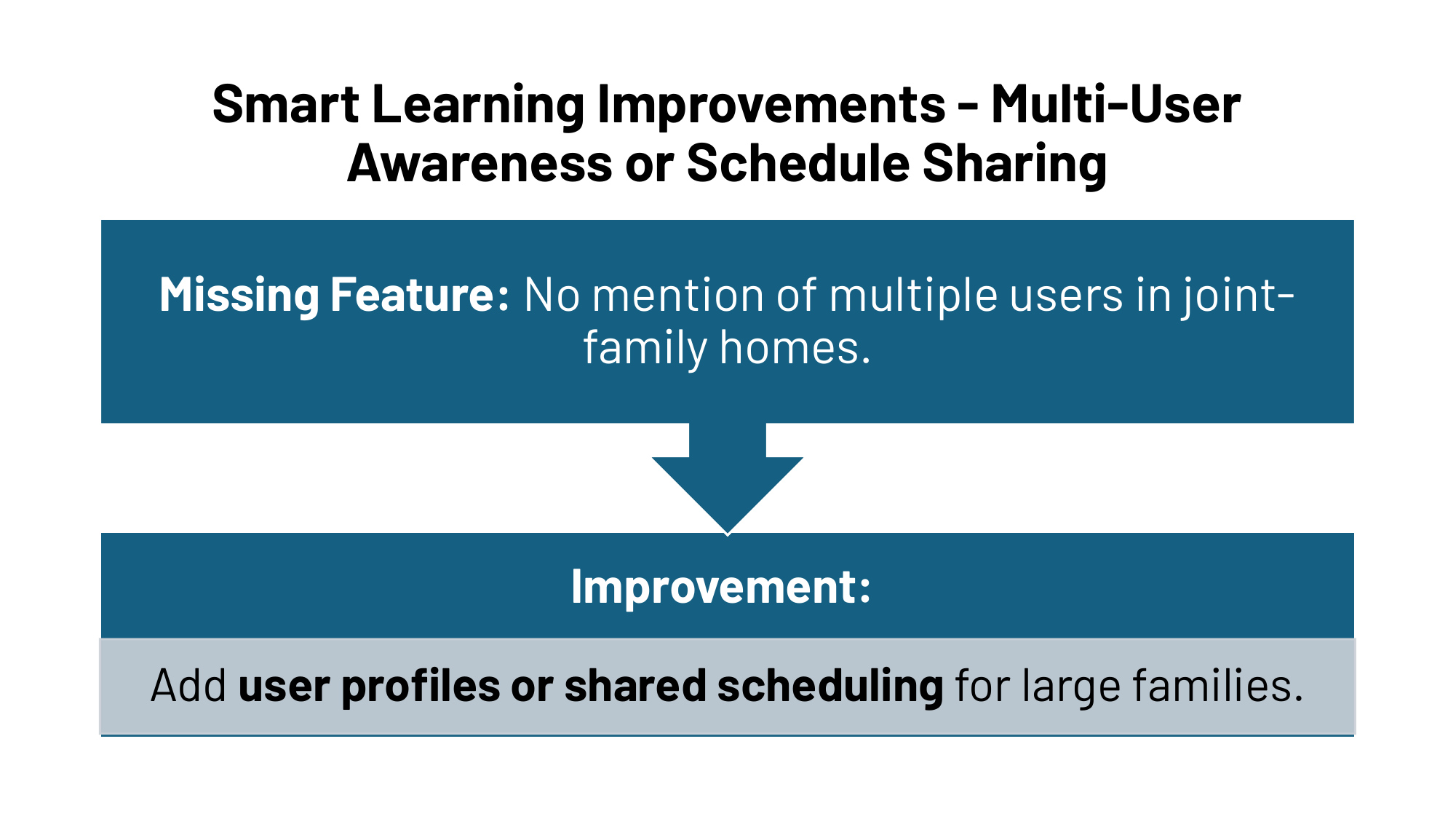

# Smart Learning Improvements - Multi-User Awareness or Schedule Sharing
Improvement:
Add user profiles or shared scheduling for large families.
Missing Feature: No mention of multiple users in joint-family homes.